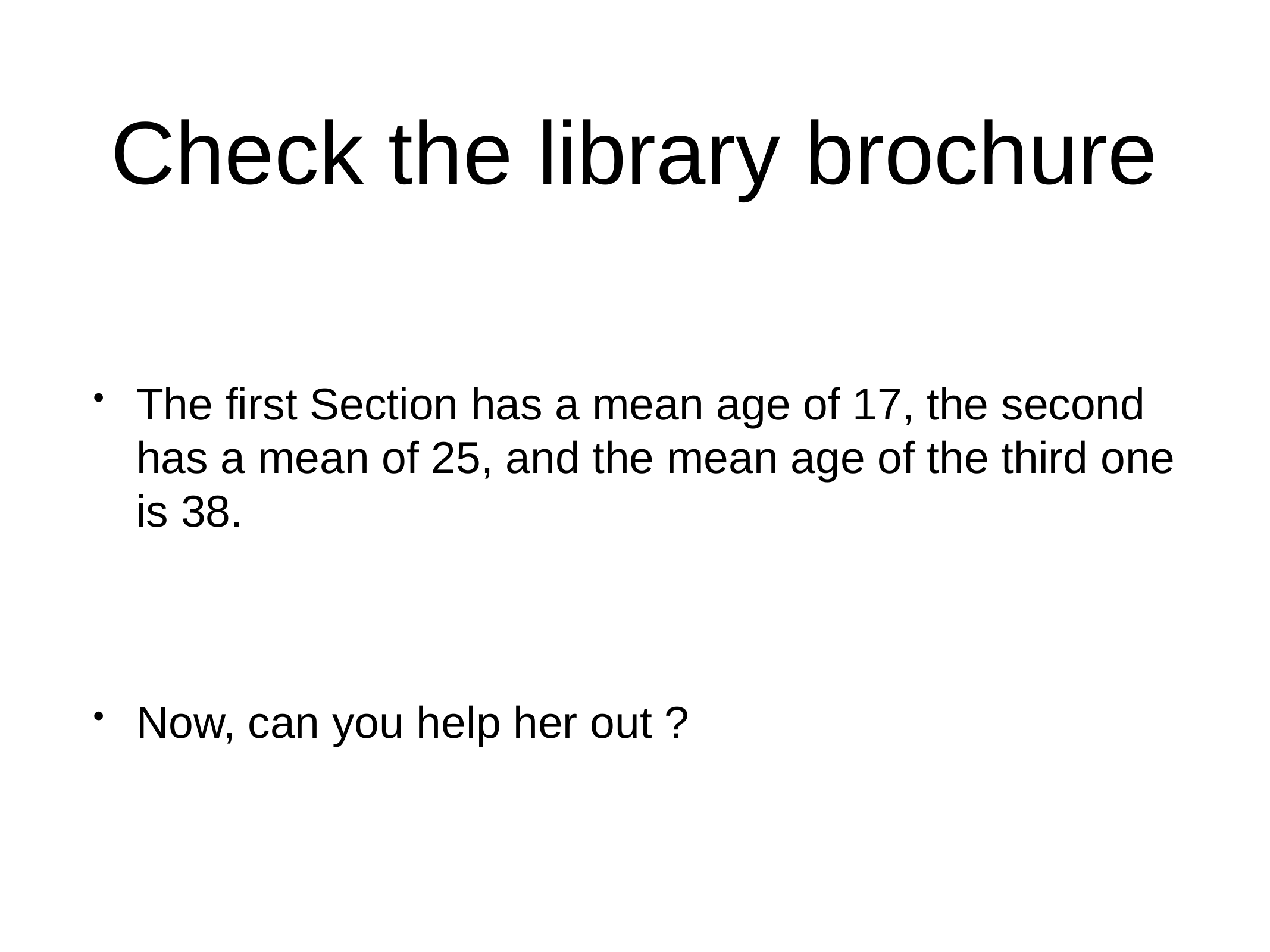

# Check the library brochure
The first Section has a mean age of 17, the second has a mean of 25, and the mean age of the third one is 38.

Now, can you help her out ?